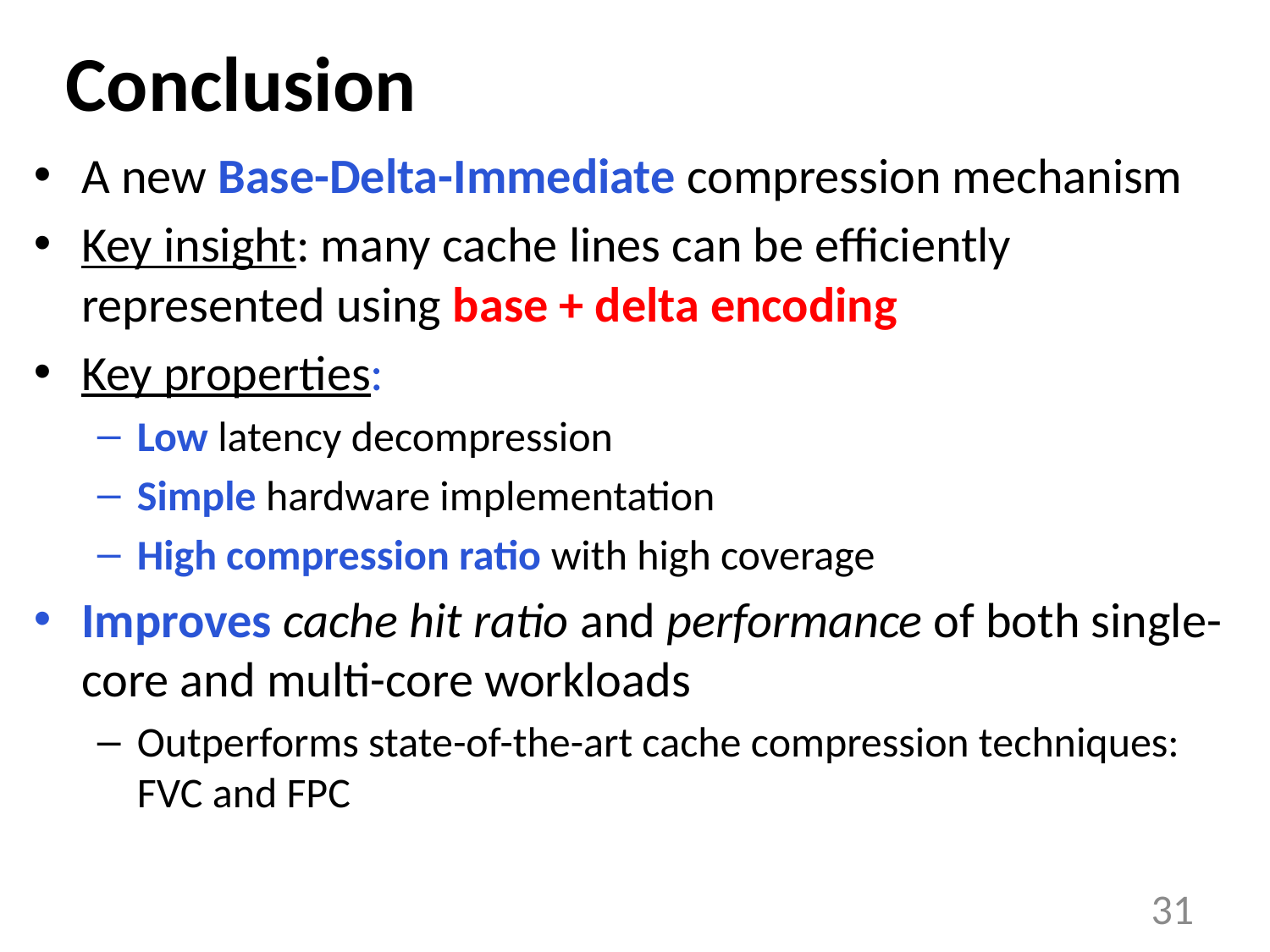

# Conclusion
A new Base-Delta-Immediate compression mechanism
Key insight: many cache lines can be efficiently represented using base + delta encoding
Key properties:
Low latency decompression
Simple hardware implementation
High compression ratio with high coverage
Improves cache hit ratio and performance of both single-core and multi-core workloads
Outperforms state-of-the-art cache compression techniques: FVC and FPC

31